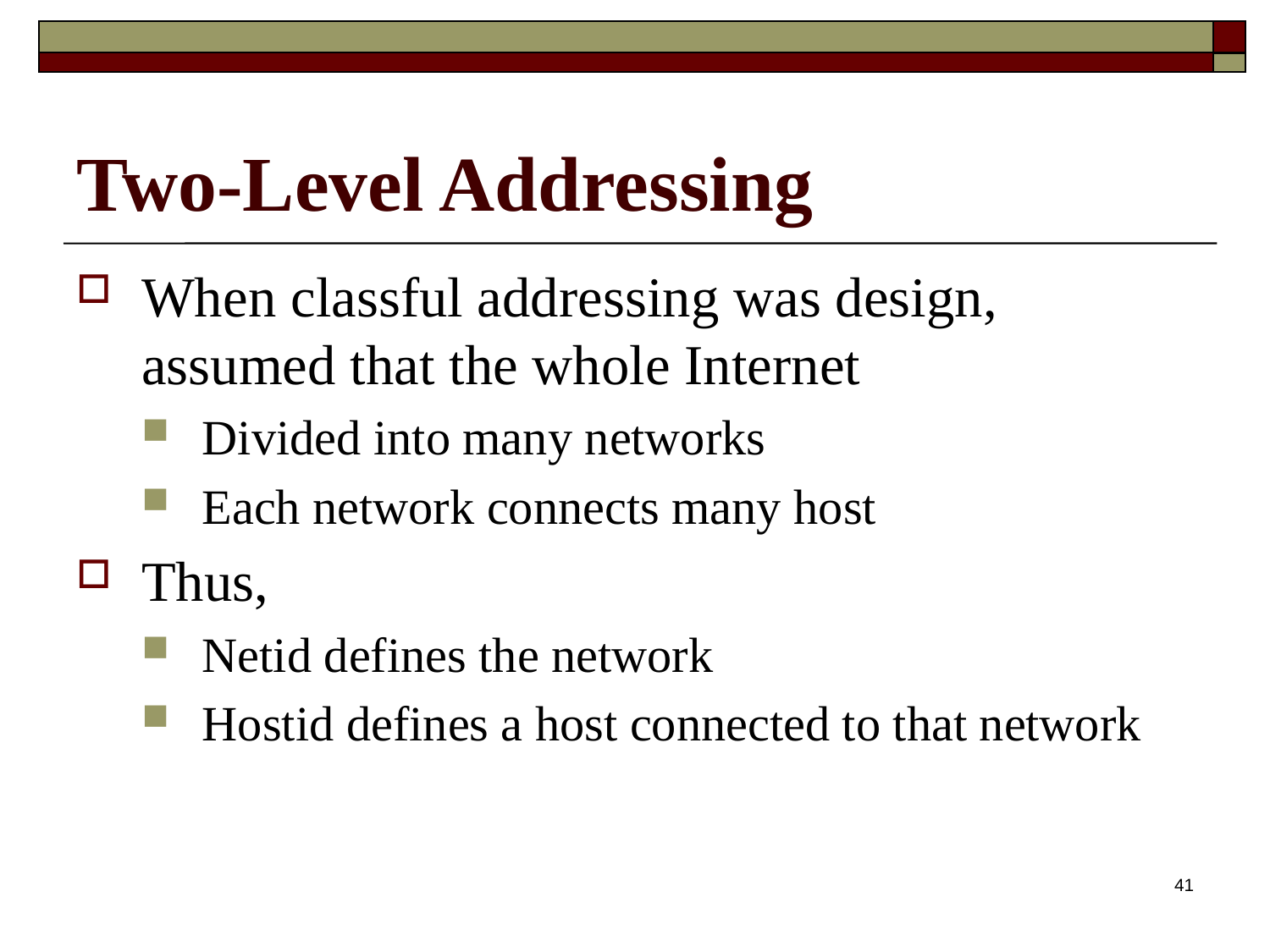

# Two-Level Addressing
When classful addressing was design, assumed that the whole Internet
Divided into many networks
Each network connects many host
Thus,
Netid defines the network
Hostid defines a host connected to that network
41